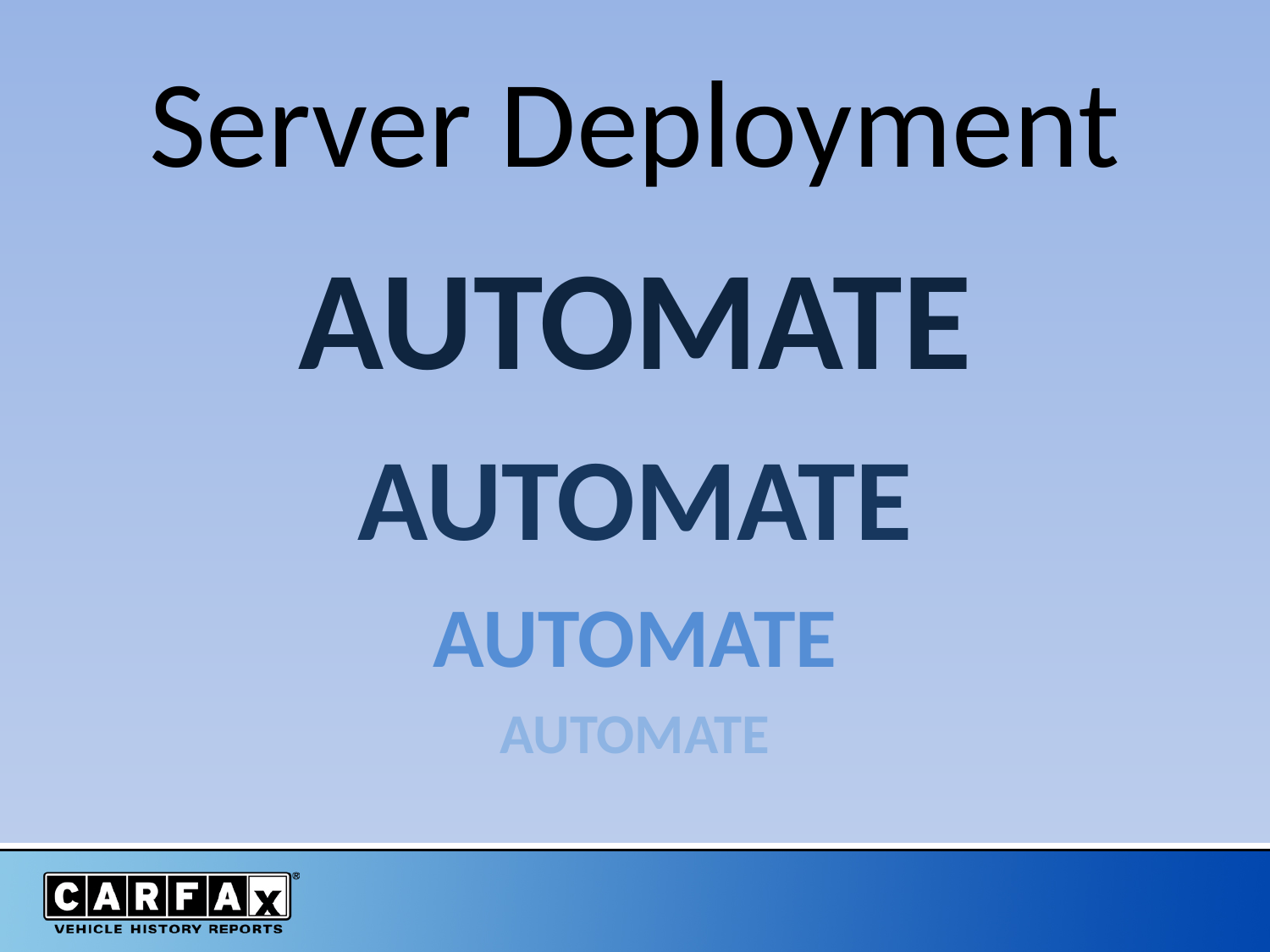

# Server Deployment
AUTOMATE
AUTOMATE
AUTOMATE
AUTOMATE